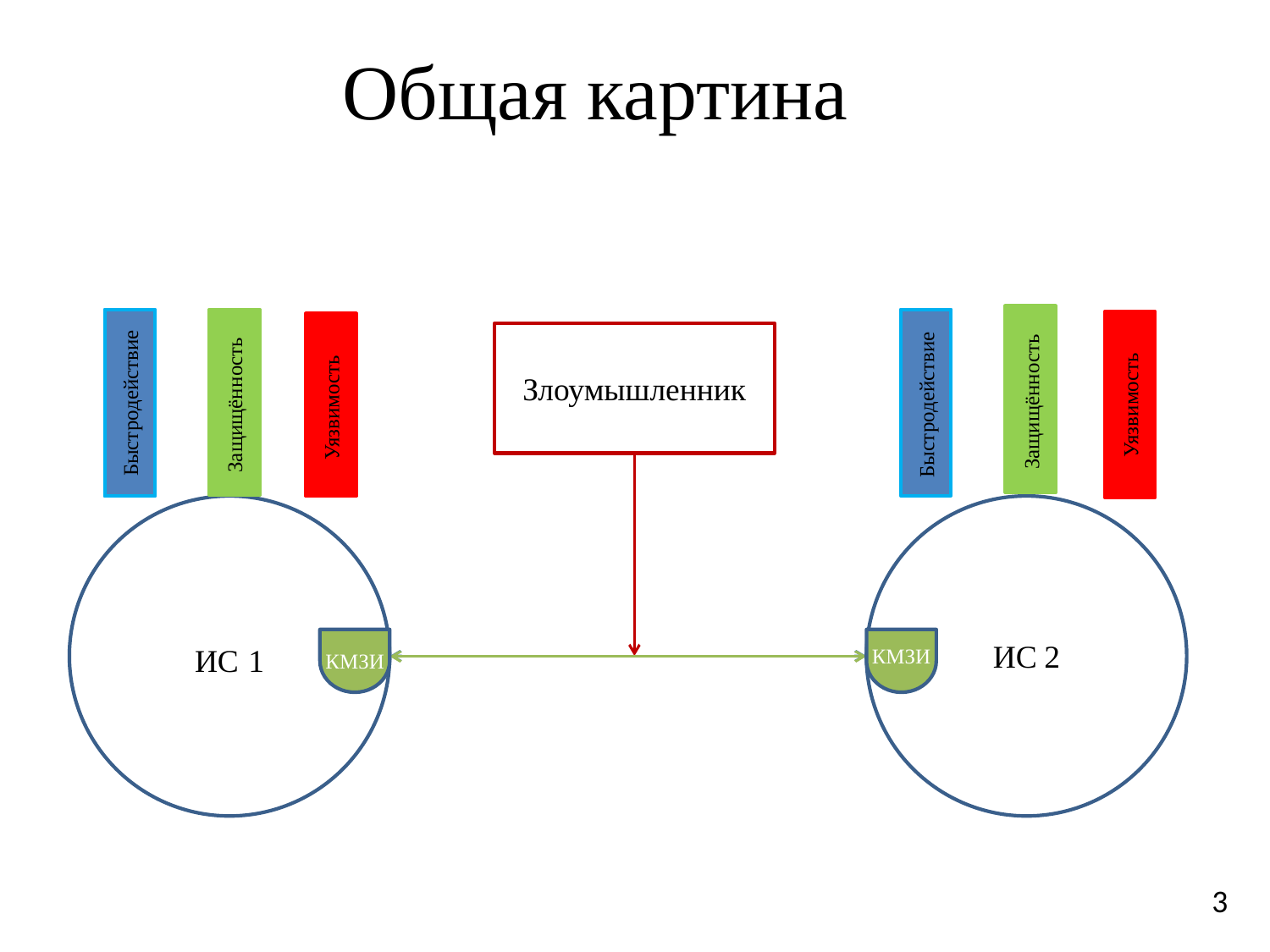

Общая картина

Злоумышленник
Защищённость
Быстродействие
Защищённость
Быстродействие
Уязвимость
Уязвимость

ИС 1

КМЗИ

КМЗИ
ИС 2
3